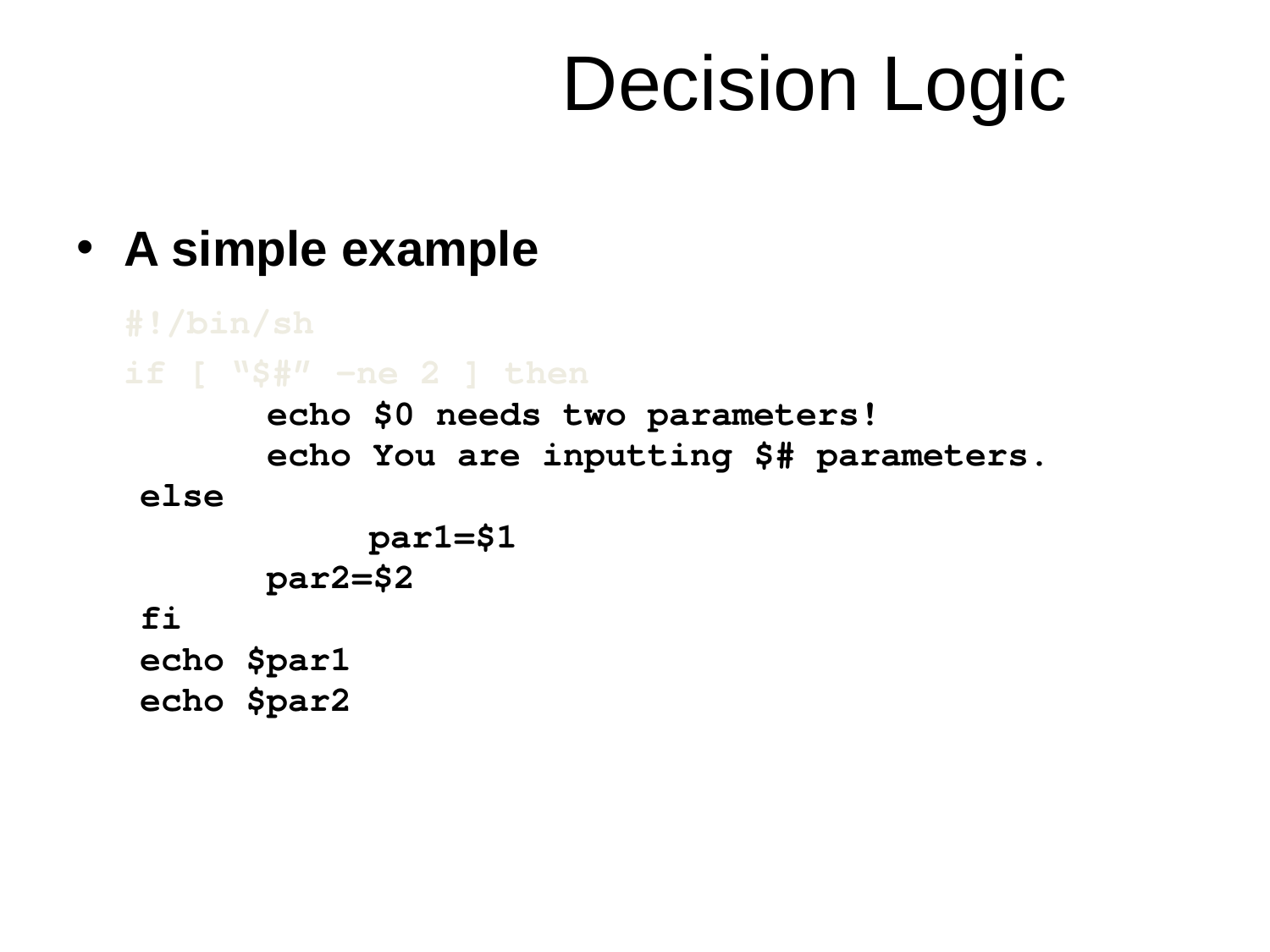

Decision Logic
A simple example
	#!/bin/sh
	if [ “$#” -ne 2 ] then
      echo $0 needs two parameters!
      echo You are inputting $# parameters.
else
		   par1=$1
      par2=$2
fi
echo $par1
echo $par2